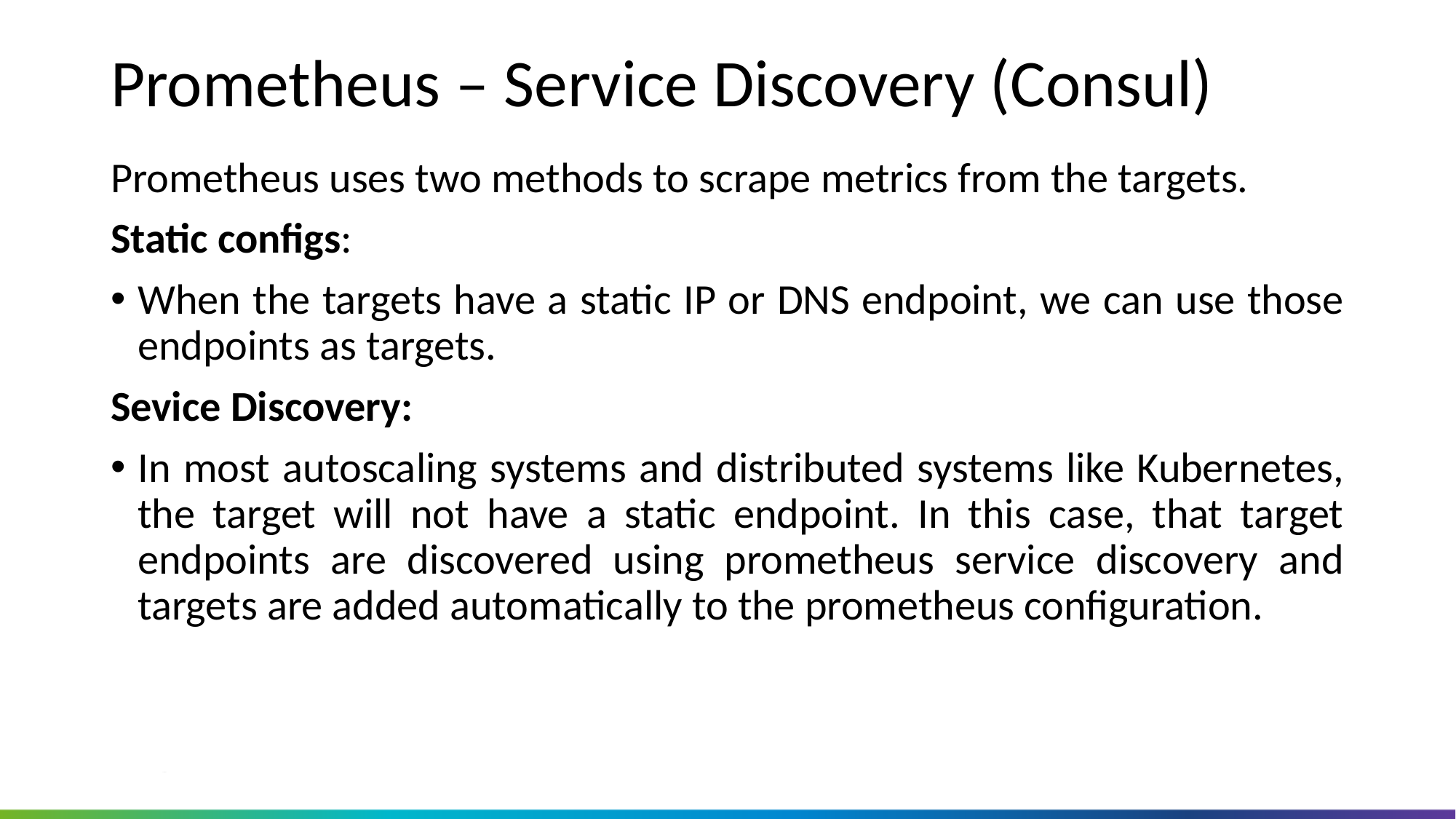

Prometheus – Service Discovery (Consul)
Prometheus uses two methods to scrape metrics from the targets.
Static configs:
When the targets have a static IP or DNS endpoint, we can use those endpoints as targets.
Sevice Discovery:
In most autoscaling systems and distributed systems like Kubernetes, the target will not have a static endpoint. In this case, that target endpoints are discovered using prometheus service discovery and targets are added automatically to the prometheus configuration.